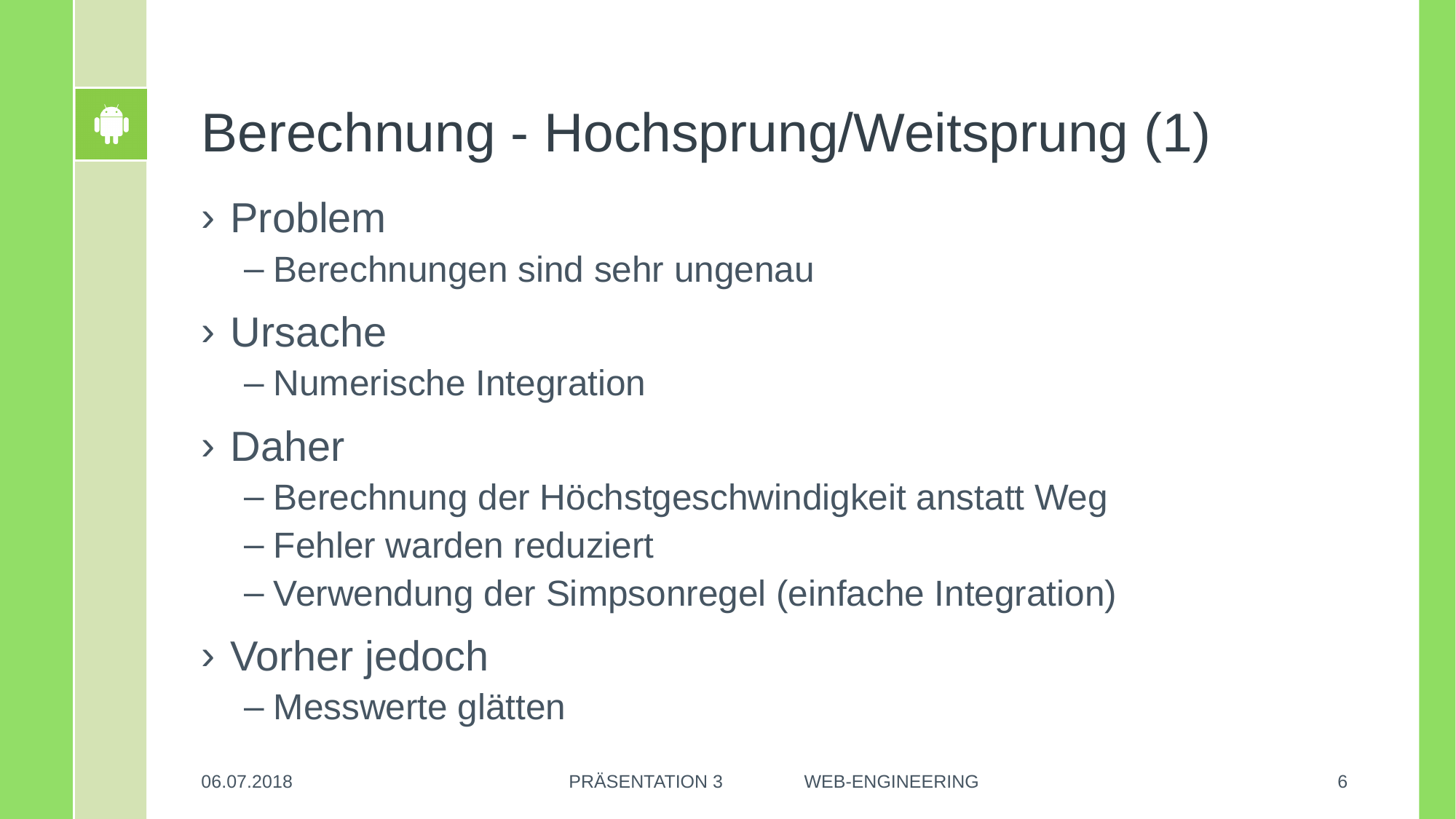

# Berechnung - Hochsprung/Weitsprung (1)
Problem
Berechnungen sind sehr ungenau
Ursache
Numerische Integration
Daher
Berechnung der Höchstgeschwindigkeit anstatt Weg
Fehler warden reduziert
Verwendung der Simpsonregel (einfache Integration)
Vorher jedoch
Messwerte glätten
06.07.2018
6
Präsentation 3                Web-Engineering